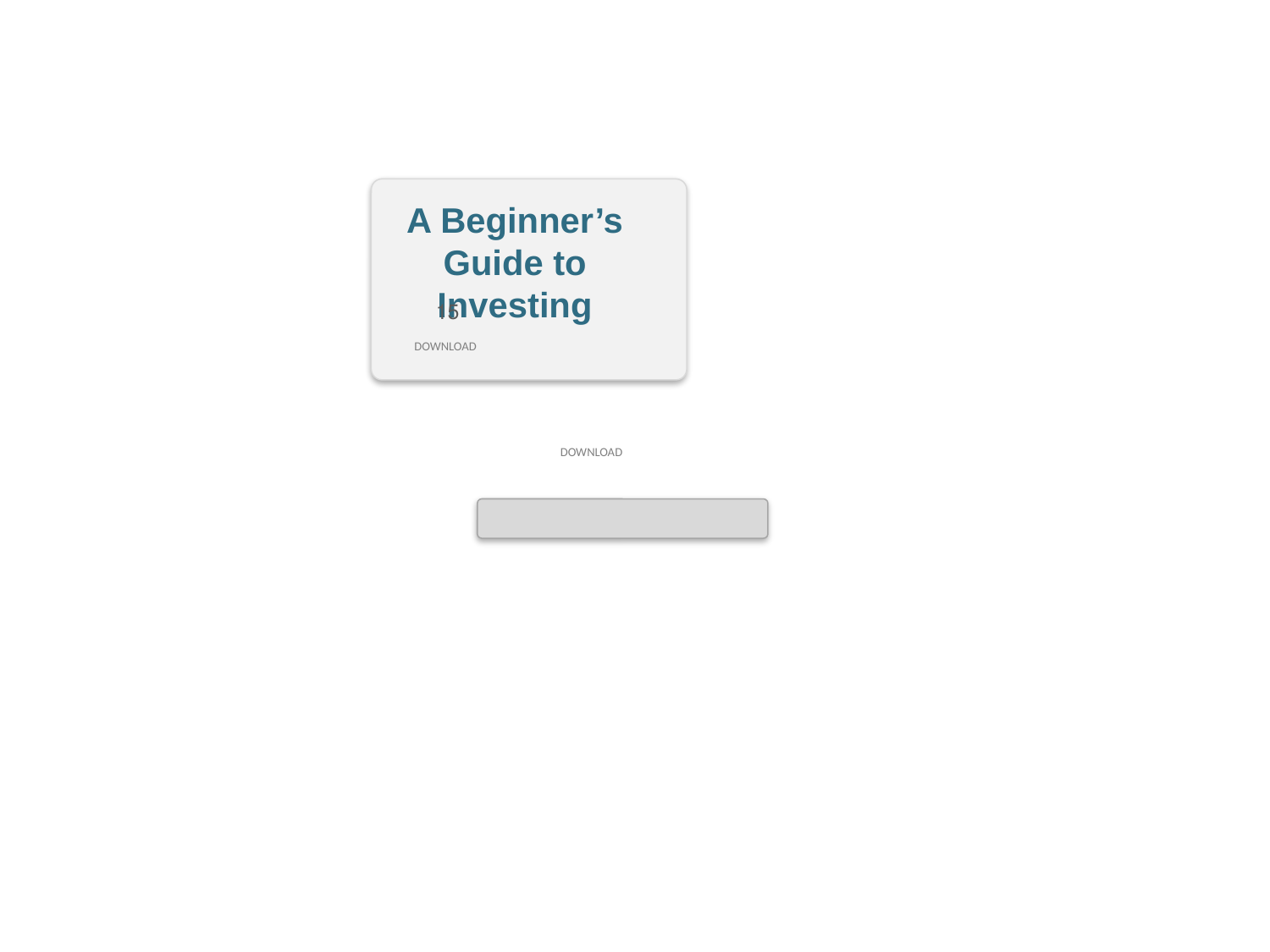

A Beginner’s Guide to Investing
15
DOWNLOAD
DOWNLOAD